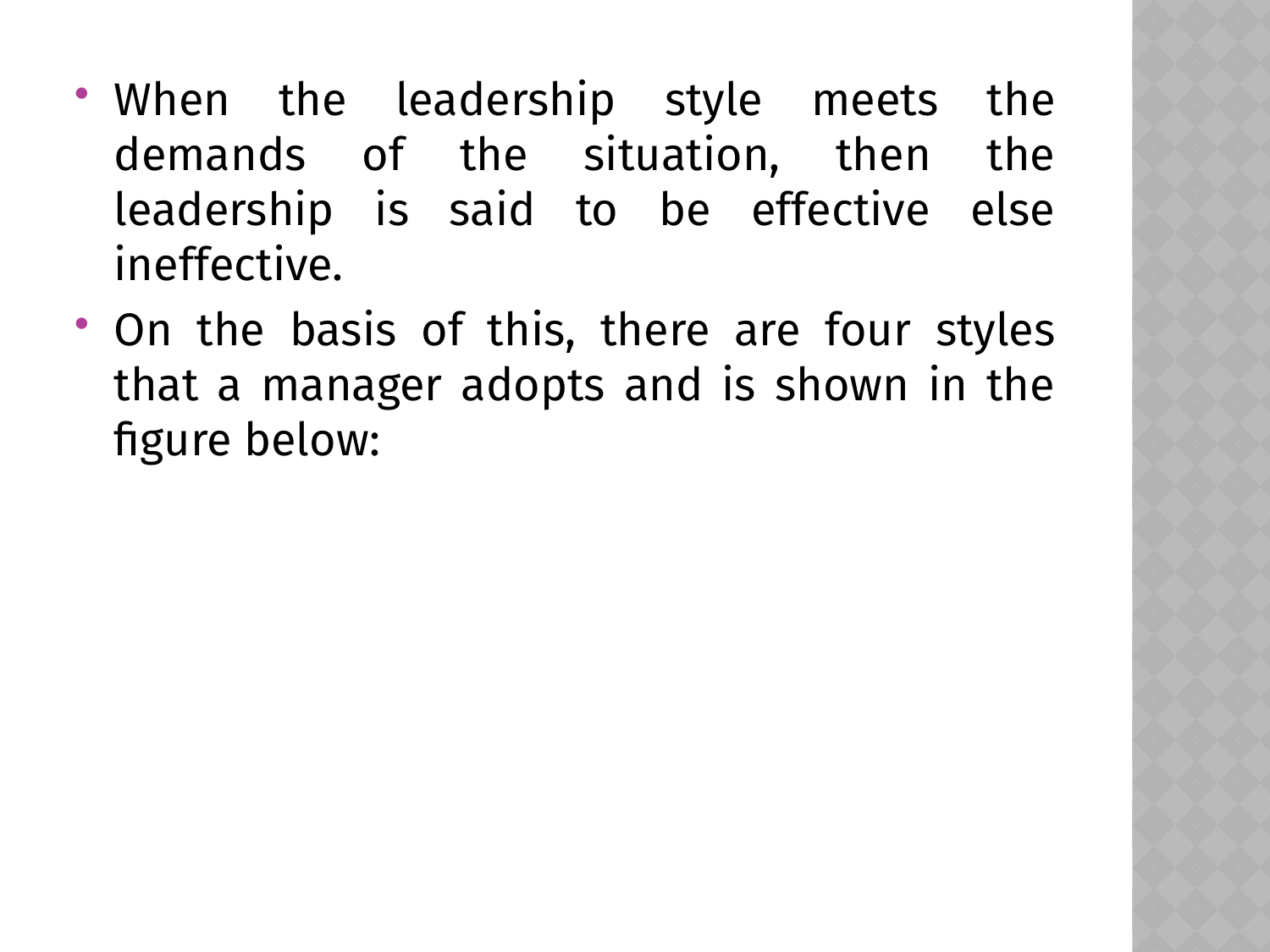

When the leadership style meets the demands of the situation, then the leadership is said to be effective else ineffective.
On the basis of this, there are four styles that a manager adopts and is shown in the figure below: